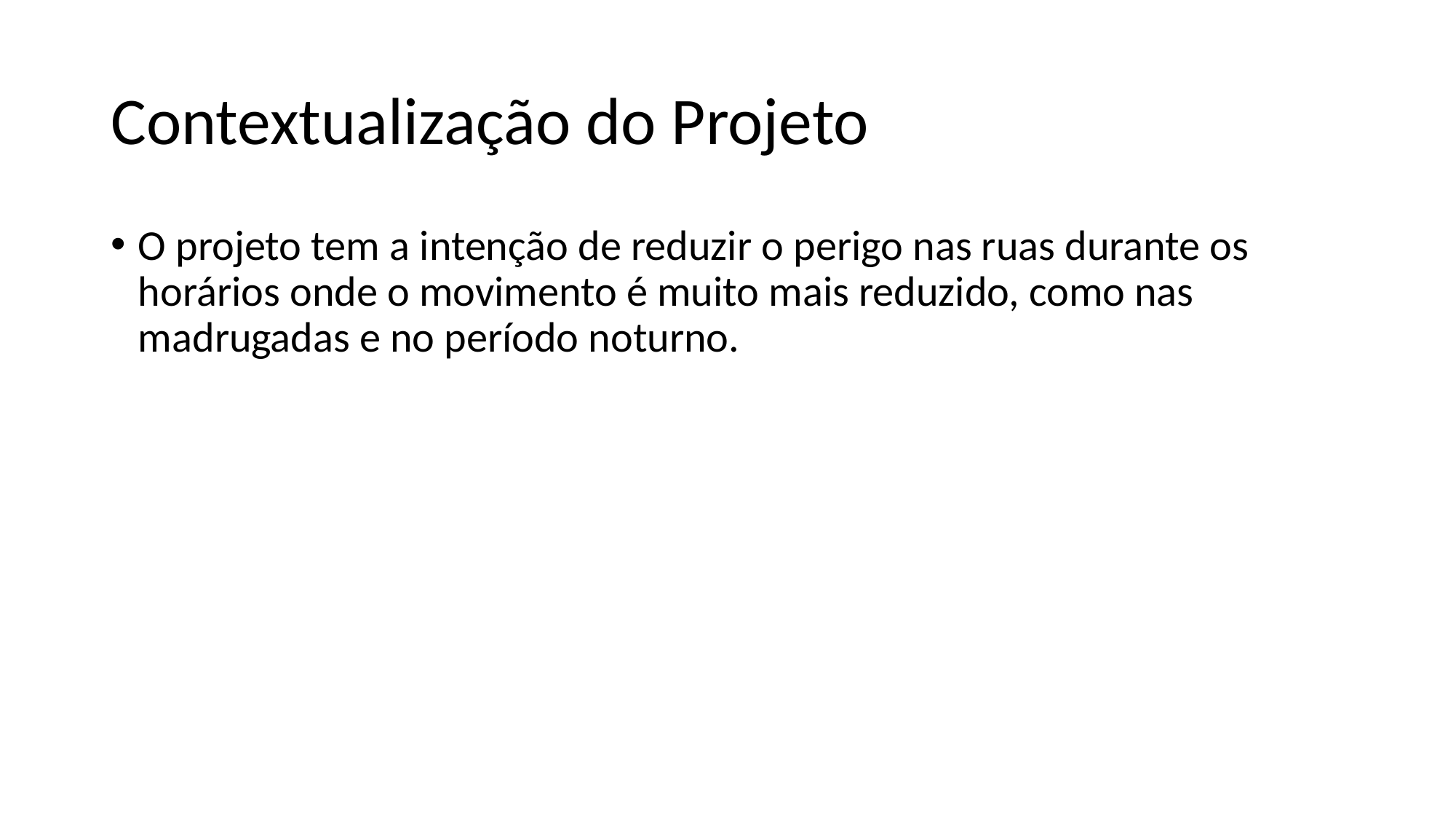

# Contextualização do Projeto
O projeto tem a intenção de reduzir o perigo nas ruas durante os horários onde o movimento é muito mais reduzido, como nas madrugadas e no período noturno.